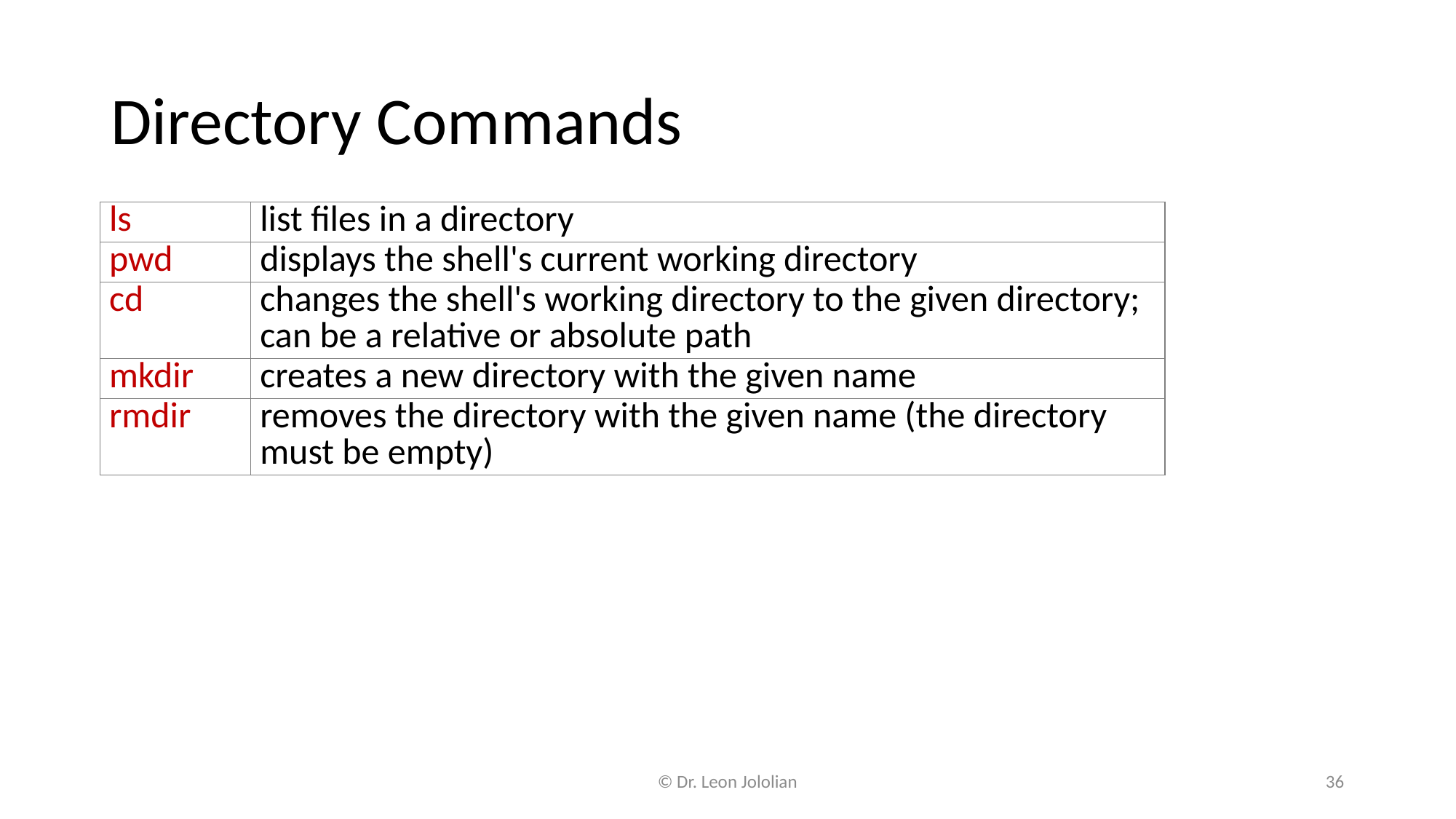

# Directory Commands
| ls | list files in a directory |
| --- | --- |
| pwd | displays the shell's current working directory |
| cd | changes the shell's working directory to the given directory; can be a relative or absolute path |
| mkdir | creates a new directory with the given name |
| rmdir | removes the directory with the given name (the directory must be empty) |
© Dr. Leon Jololian
36